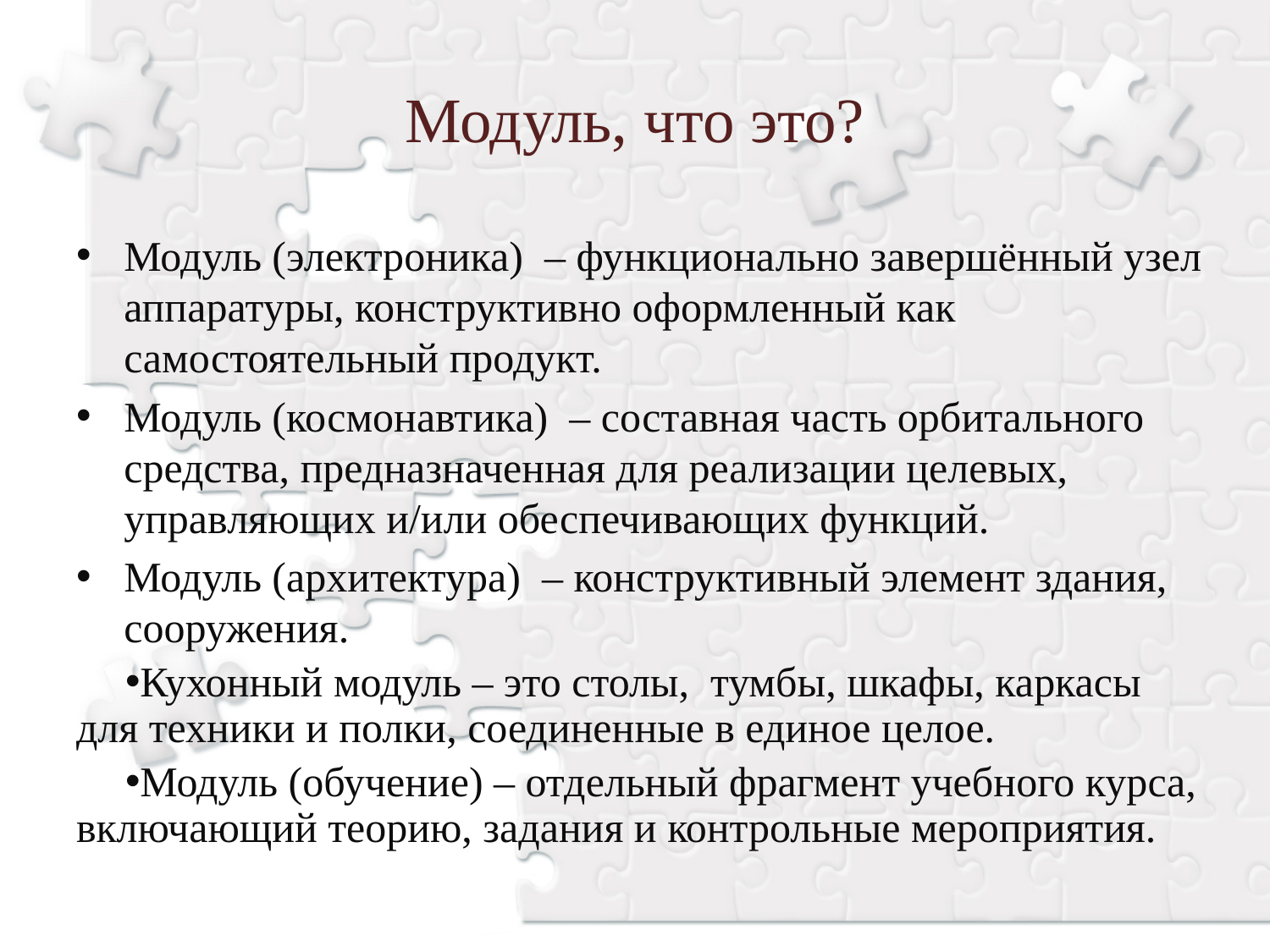

Модуль, что это?
Модуль (электроника)  – функционально завершённый узел аппаратуры, конструктивно оформленный как самостоятельный продукт.
Модуль (космонавтика)  – составная часть орбитального средства, предназначенная для реализации целевых, управляющих и/или обеспечивающих функций.
Модуль (архитектура)  – конструктивный элемент здания, сооружения.
Кухонный модуль – это столы,  тумбы, шкафы, каркасы для техники и полки, соединенные в единое целое.
Модуль (обучение) – отдельный фрагмент учебного курса, включающий теорию, задания и контрольные мероприятия.